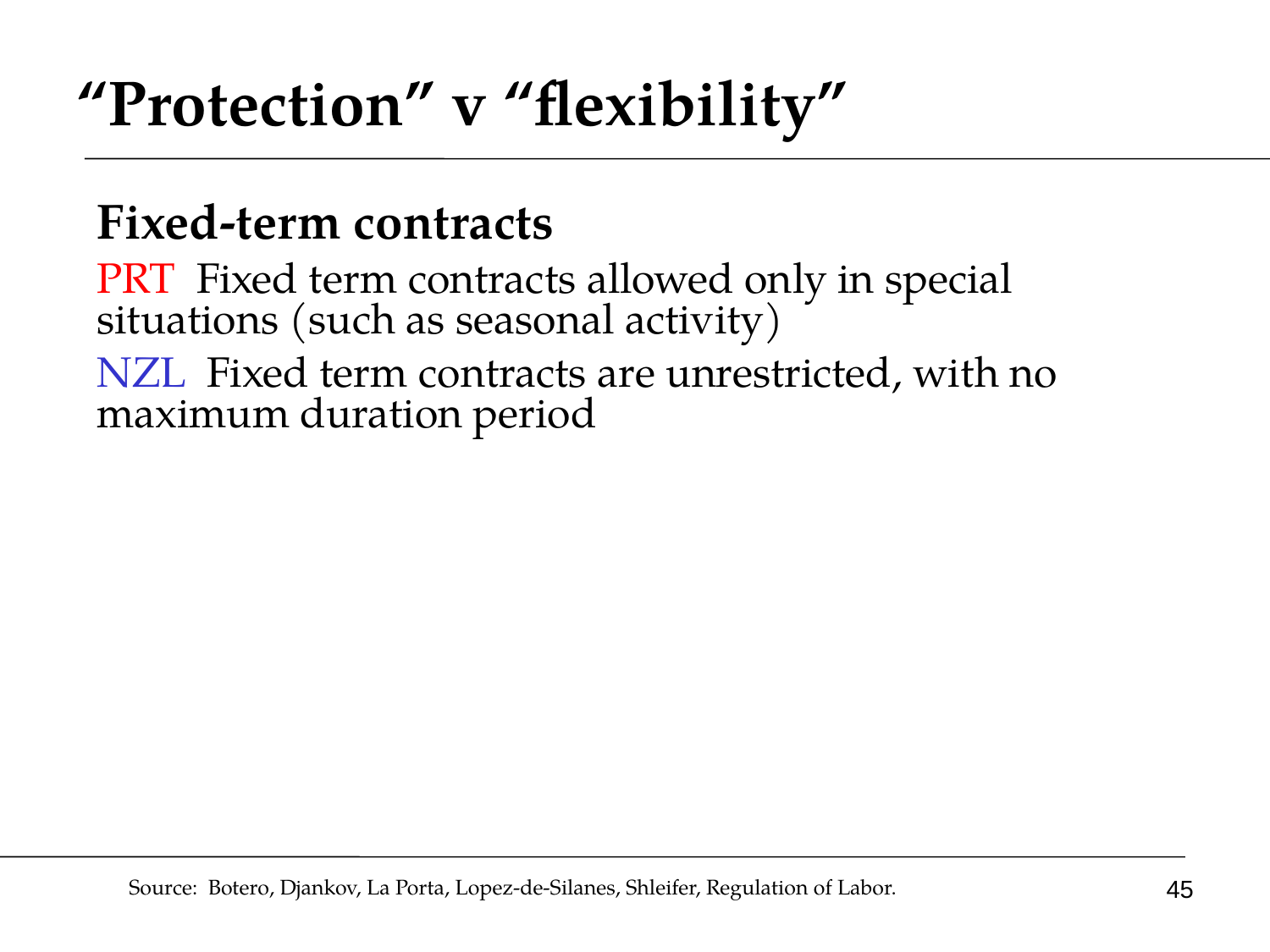

# “Protection” v “flexibility”
Fixed-term contracts
PRT  Fixed term contracts allowed only in special situations (such as seasonal activity)
NZL  Fixed term contracts are unrestricted, with no maximum duration period

45
Source:  Botero, Djankov, La Porta, Lopez-de-Silanes, Shleifer, Regulation of Labor.